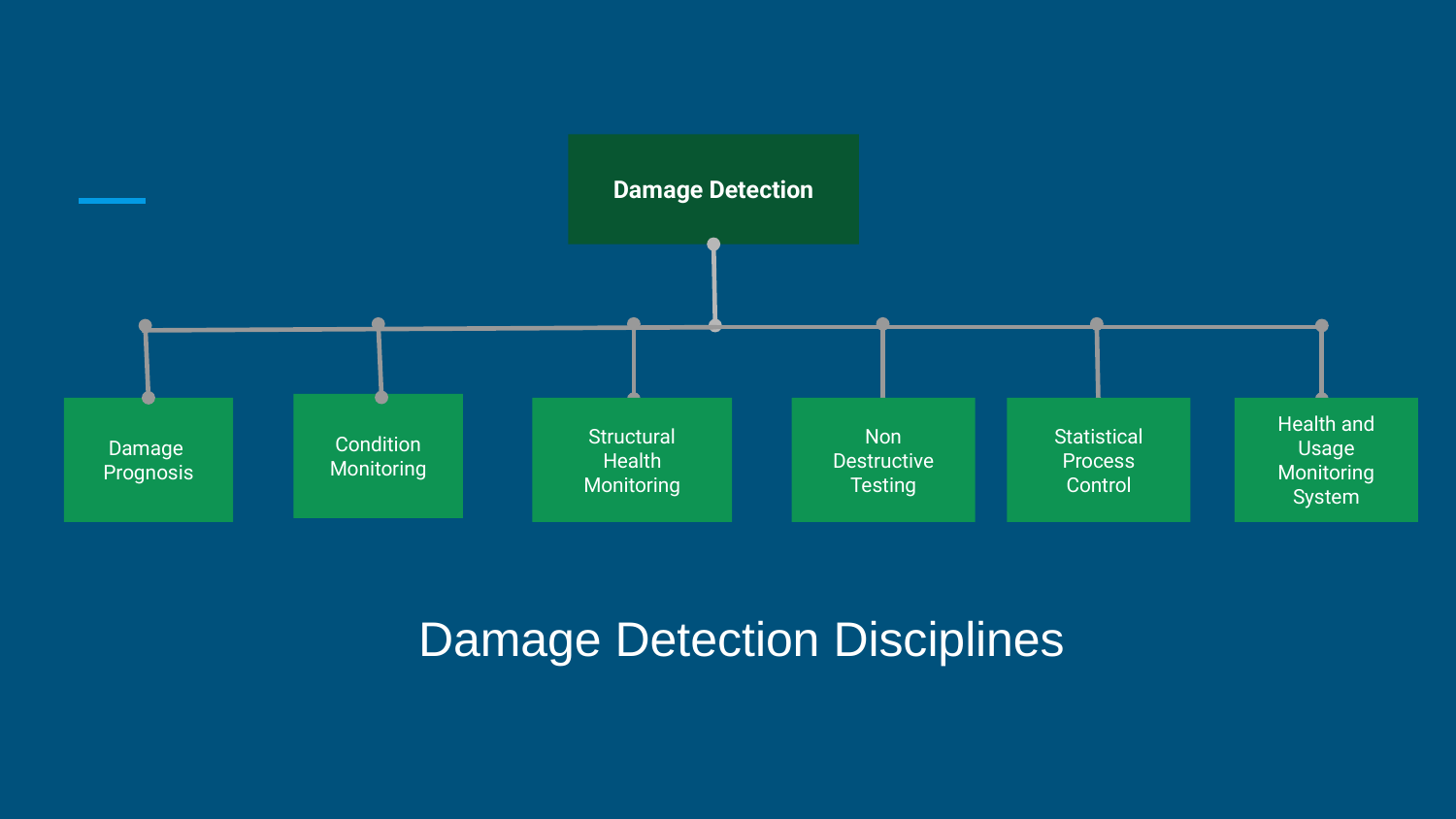

Damage Detection
Condition
Monitoring
Damage
Prognosis
Structural
Health
Monitoring
Non
Destructive
Testing
Statistical
Process
Control
Health and
Usage
Monitoring
System
  Damage Detection Disciplines